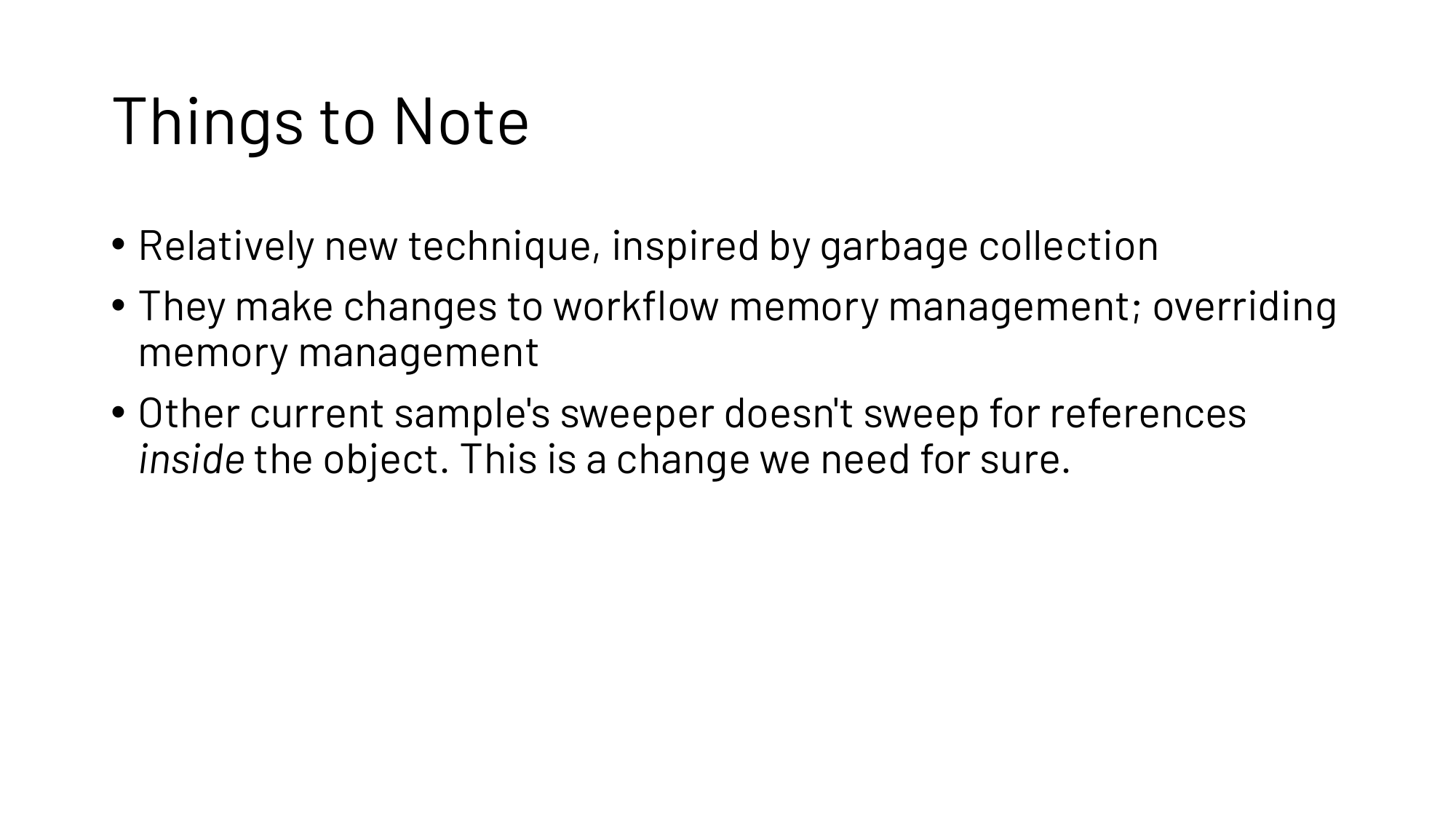

# Things to Note
Relatively new technique, inspired by garbage collection
They make changes to workflow memory management; overriding memory management
Other current sample's sweeper doesn't sweep for references inside the object. This is a change we need for sure.